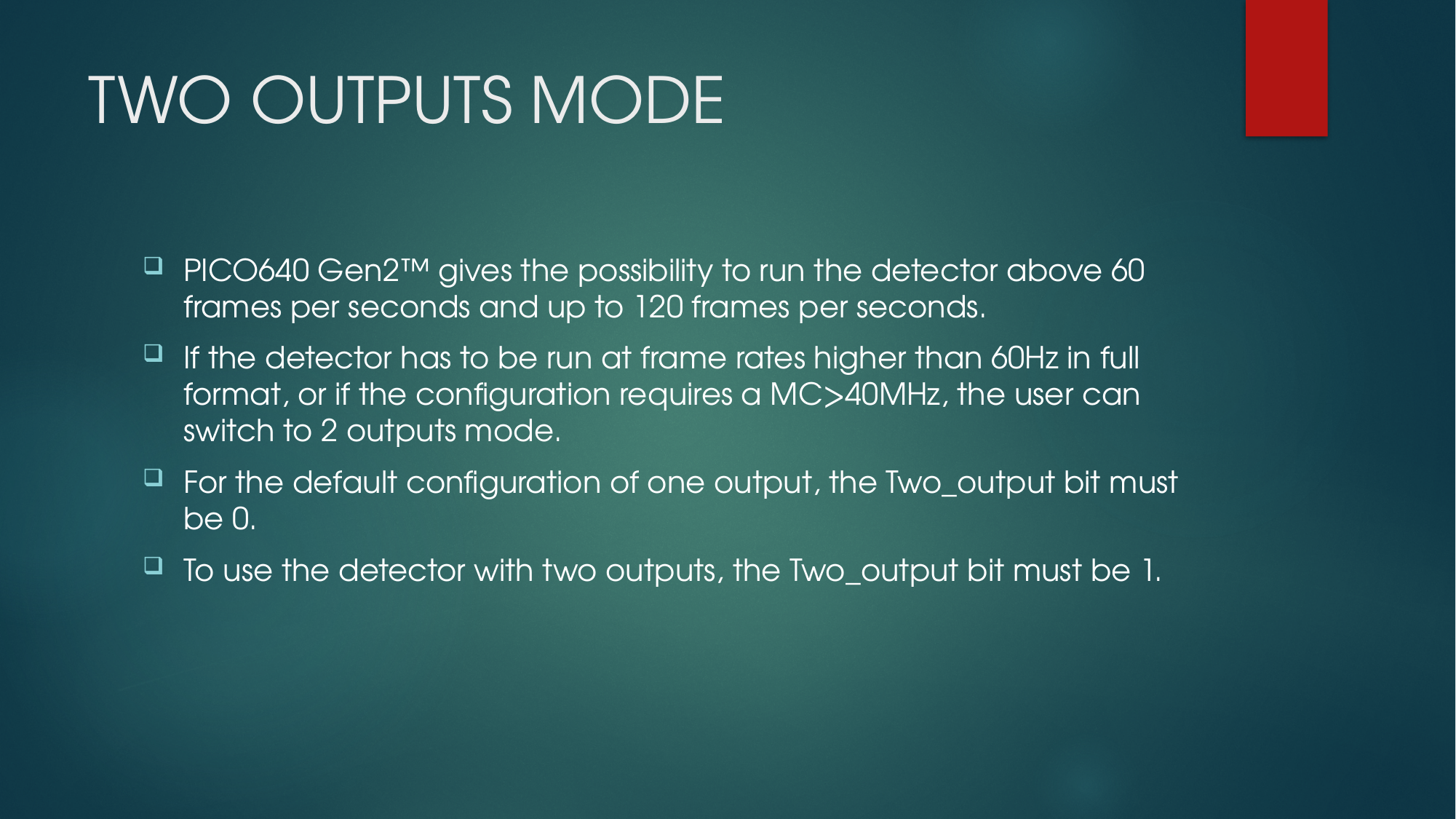

# TWO OUTPUTS MODE
PICO640 Gen2™ gives the possibility to run the detector above 60 frames per seconds and up to 120 frames per seconds.
If the detector has to be run at frame rates higher than 60Hz in full format, or if the configuration requires a MC>40MHz, the user can switch to 2 outputs mode.
For the default configuration of one output, the Two_output bit must be 0.
To use the detector with two outputs, the Two_output bit must be 1.